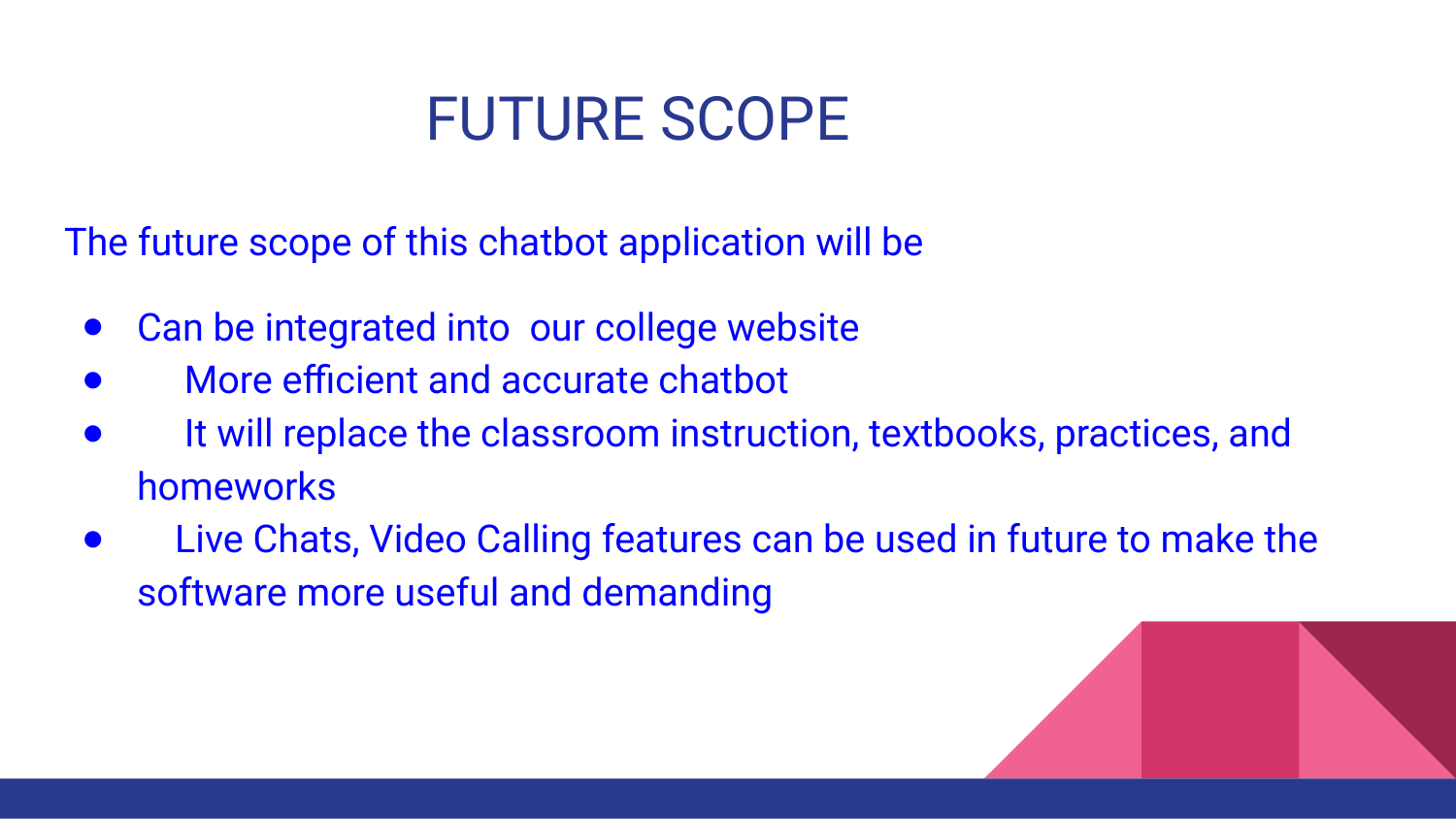

# FUTURE SCOPE
The future scope of this chatbot application will be
Can be integrated into  our college website
     More efficient and accurate chatbot
     It will replace the classroom instruction, textbooks, practices, and homeworks
    Live Chats, Video Calling features can be used in future to make the software more useful and demanding